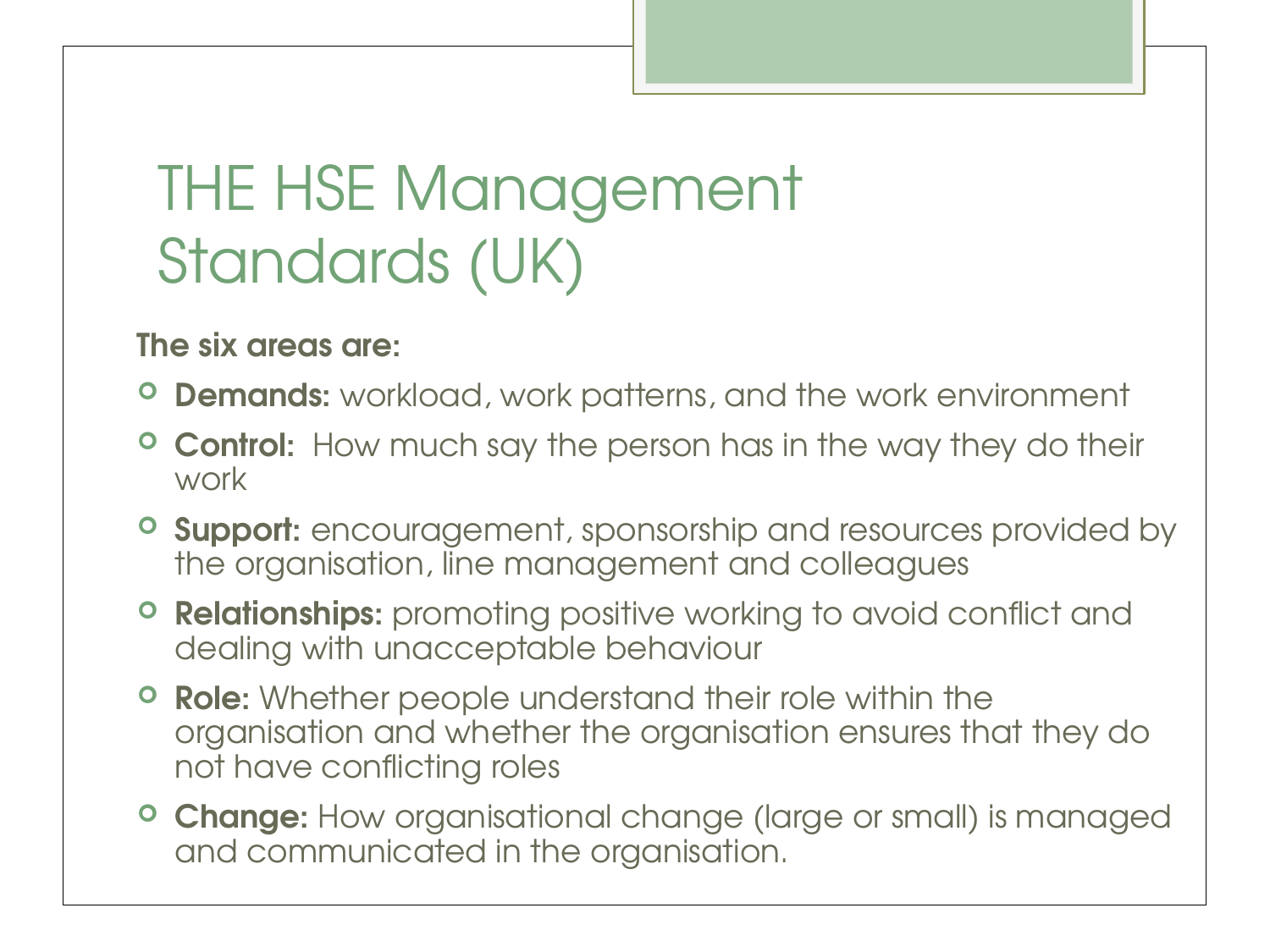

# THE HSE Management Standards (UK)
The six areas are:
Demands: workload, work patterns, and the work environment
Control:  How much say the person has in the way they do their work
Support: encouragement, sponsorship and resources provided by the organisation, line management and colleagues
Relationships: promoting positive working to avoid conflict and dealing with unacceptable behaviour
Role: Whether people understand their role within the organisation and whether the organisation ensures that they do not have conflicting roles
Change: How organisational change (large or small) is managed and communicated in the organisation.